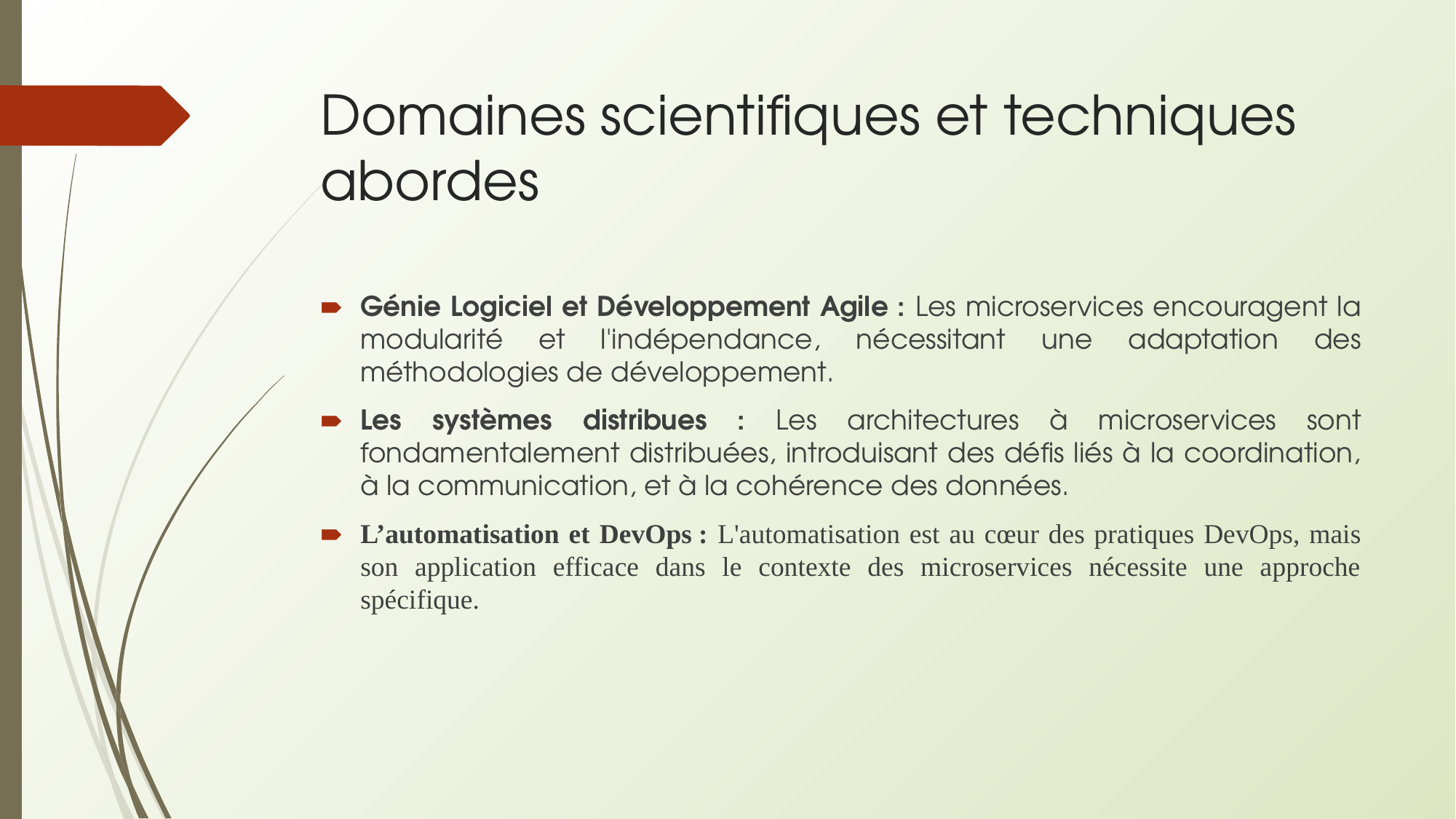

# Domaines scientifiques et techniques abordes
Génie Logiciel et Développement Agile : Les microservices encouragent la modularité et l'indépendance, nécessitant une adaptation des méthodologies de développement.
Les systèmes distribues : Les architectures à microservices sont fondamentalement distribuées, introduisant des défis liés à la coordination, à la communication, et à la cohérence des données.
L’automatisation et DevOps : L'automatisation est au cœur des pratiques DevOps, mais son application efficace dans le contexte des microservices nécessite une approche spécifique.